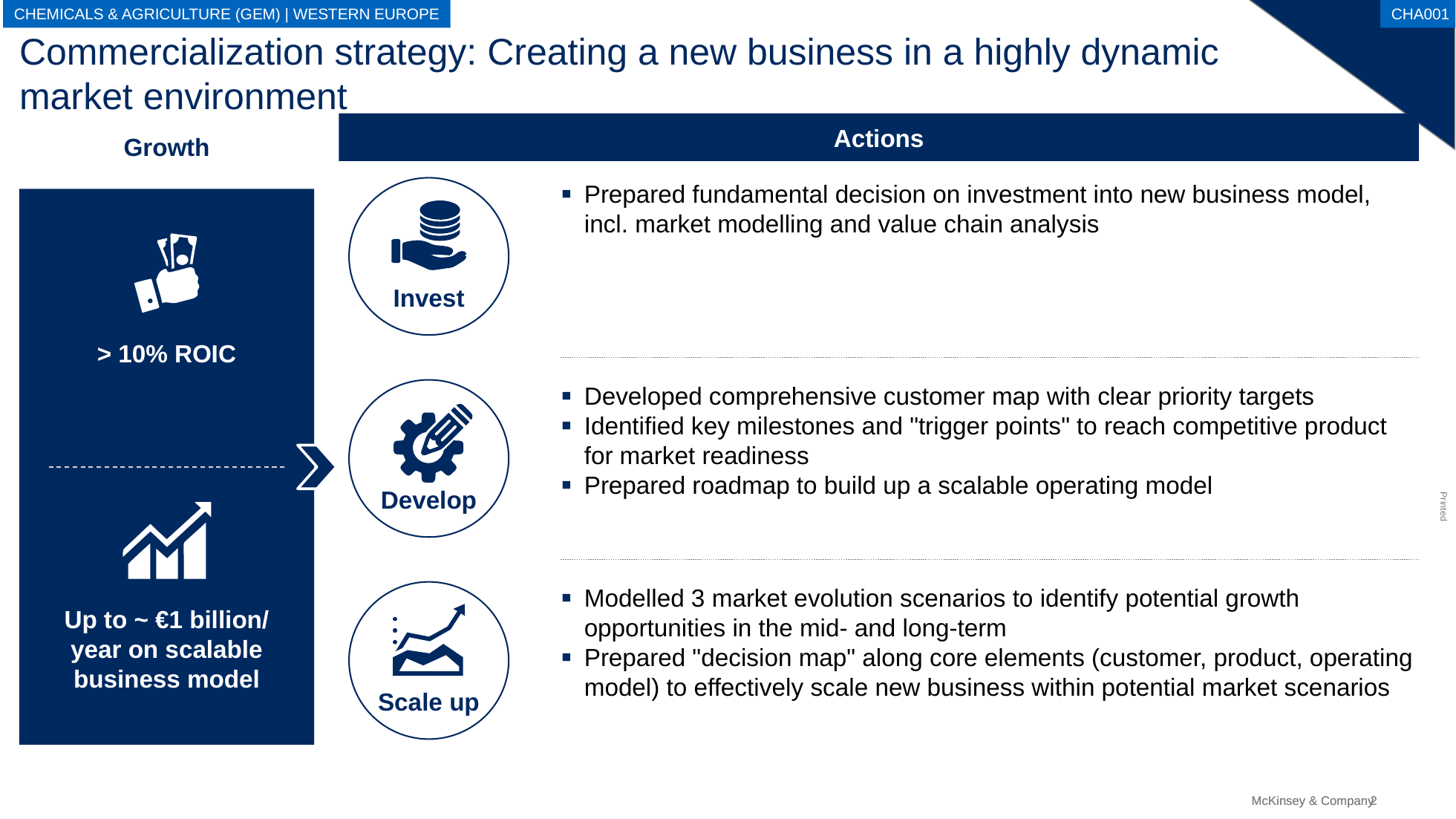

CHEMICALS & AGRICULTURE (GEM) | WESTERN EUROPE
CHA001
# Commercialization strategy: Creating a new business in a highly dynamic market environment
Growth
Actions
Invest

Prepared fundamental decision on investment into new business model, incl. market modelling and value chain analysis

> 10% ROIC
Develop

Developed comprehensive customer map with clear priority targets
Identified key milestones and "trigger points" to reach competitive product for market readiness
Prepared roadmap to build up a scalable operating model

Up to ~ €1 billion/ year on scalable business model
Scale up

Modelled 3 market evolution scenarios to identify potential growth opportunities in the mid- and long-term
Prepared "decision map" along core elements (customer, product, operating model) to effectively scale new business within potential market scenarios